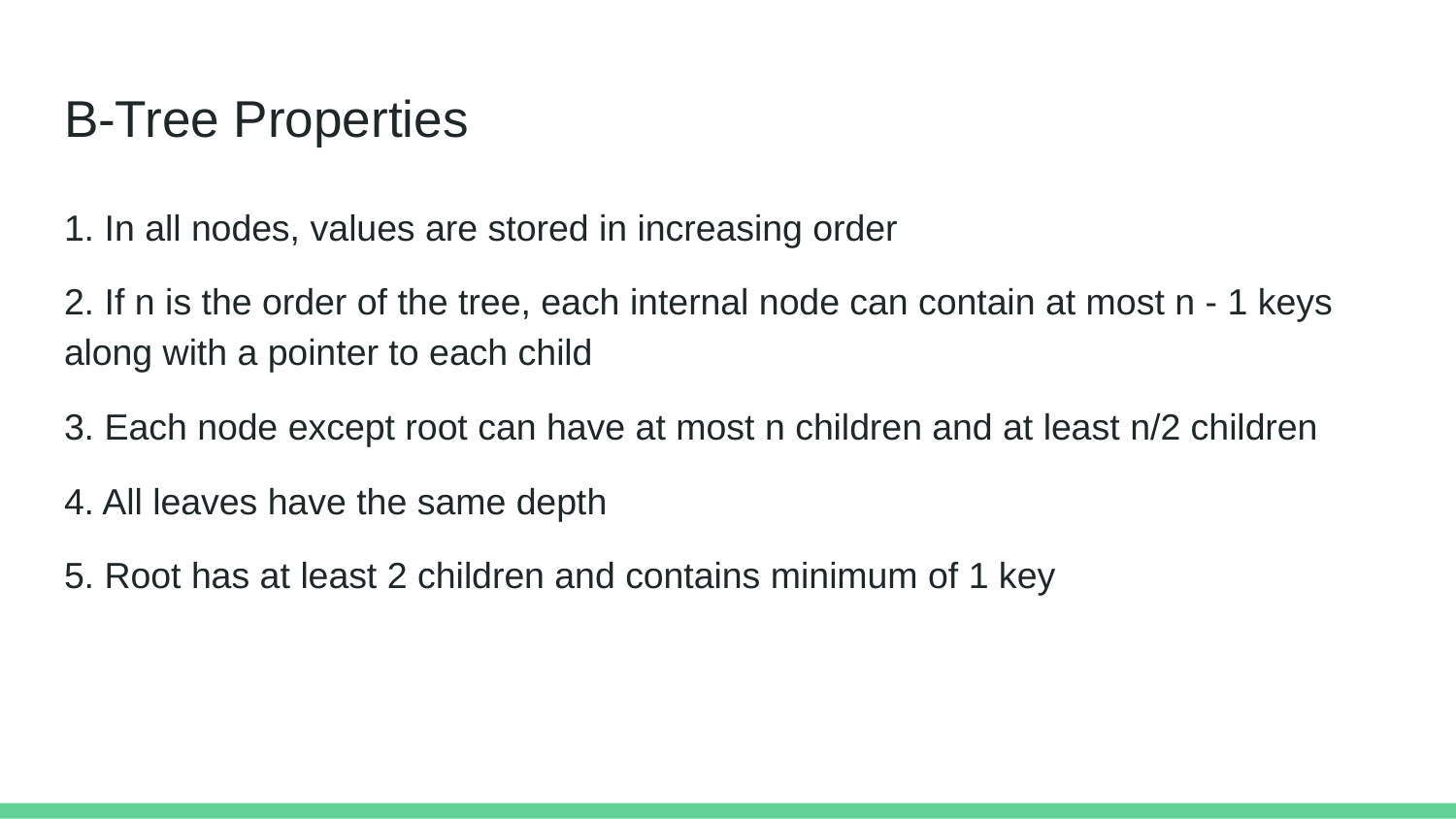

# B-Tree Properties
1. In all nodes, values are stored in increasing order
2. If n is the order of the tree, each internal node can contain at most n - 1 keys along with a pointer to each child
3. Each node except root can have at most n children and at least n/2 children
4. All leaves have the same depth
5. Root has at least 2 children and contains minimum of 1 key